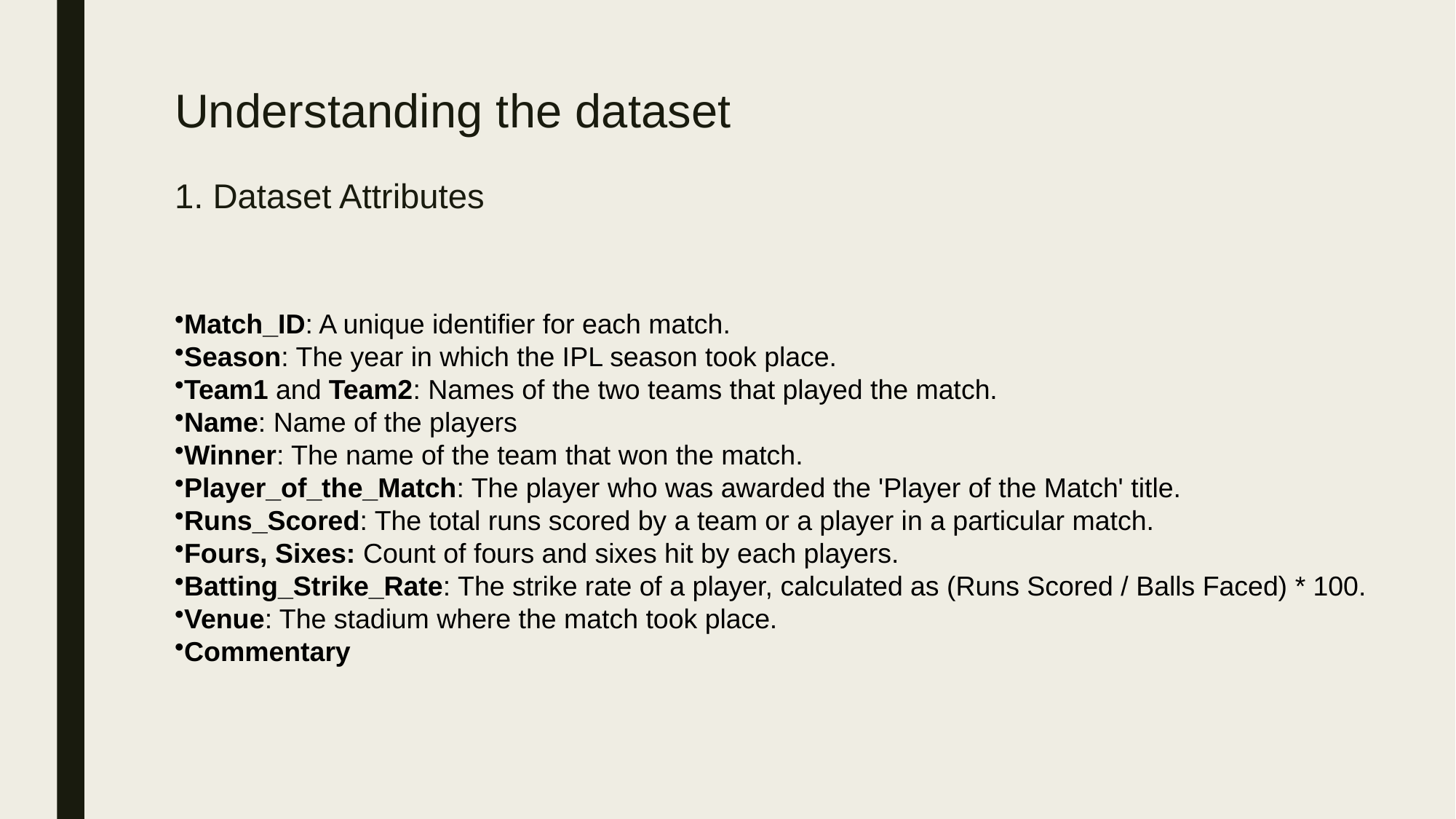

# Understanding the dataset 1. Dataset Attributes
Match_ID: A unique identifier for each match.
Season: The year in which the IPL season took place.
Team1 and Team2: Names of the two teams that played the match.
Name: Name of the players
Winner: The name of the team that won the match.
Player_of_the_Match: The player who was awarded the 'Player of the Match' title.
Runs_Scored: The total runs scored by a team or a player in a particular match.
Fours, Sixes: Count of fours and sixes hit by each players.
Batting_Strike_Rate: The strike rate of a player, calculated as (Runs Scored / Balls Faced) * 100.
Venue: The stadium where the match took place.
Commentary